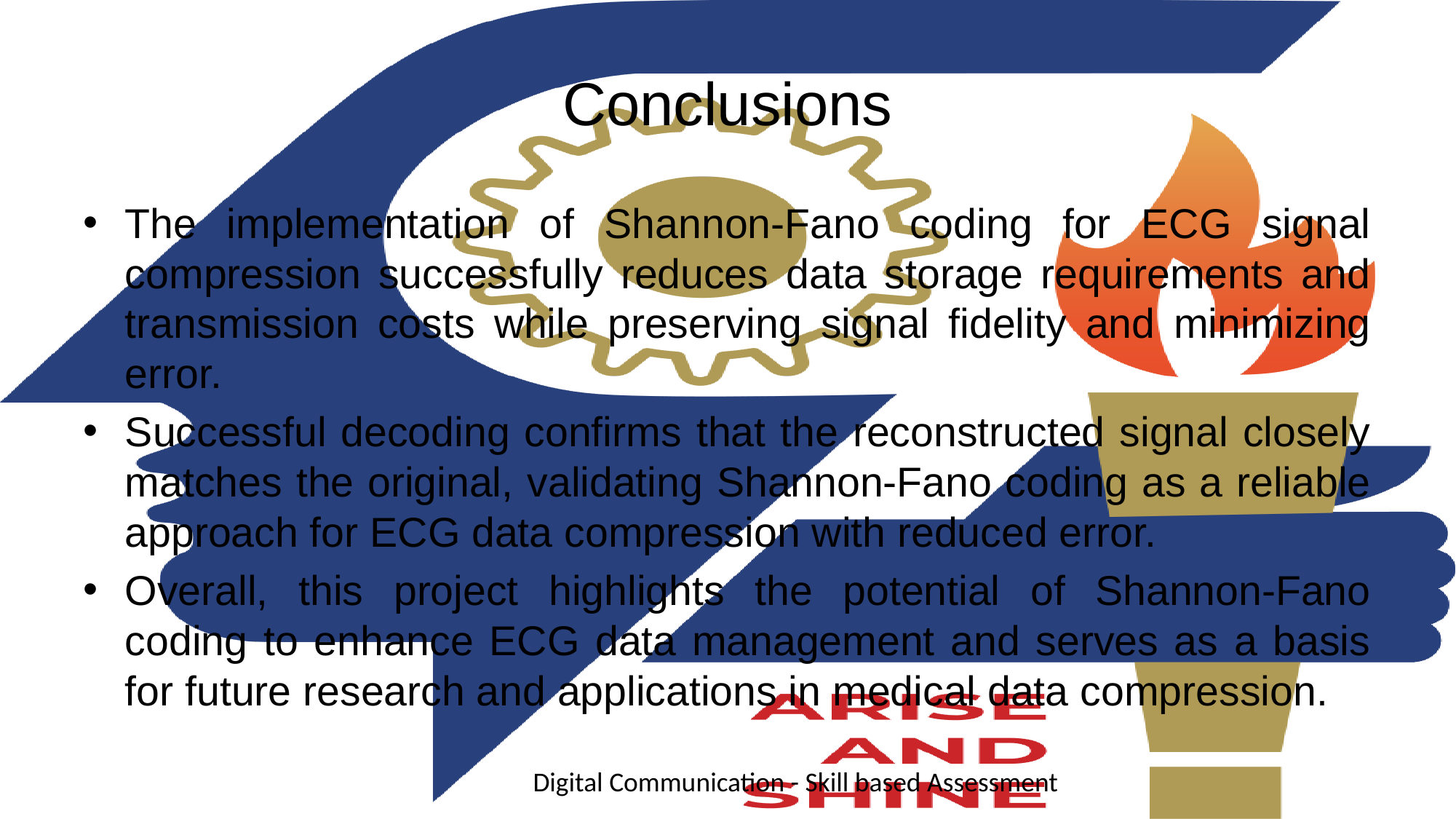

# Conclusions
The implementation of Shannon-Fano coding for ECG signal compression successfully reduces data storage requirements and transmission costs while preserving signal fidelity and minimizing error.
Successful decoding confirms that the reconstructed signal closely matches the original, validating Shannon-Fano coding as a reliable approach for ECG data compression with reduced error.
Overall, this project highlights the potential of Shannon-Fano coding to enhance ECG data management and serves as a basis for future research and applications in medical data compression.
Digital Communication - Skill based Assessment